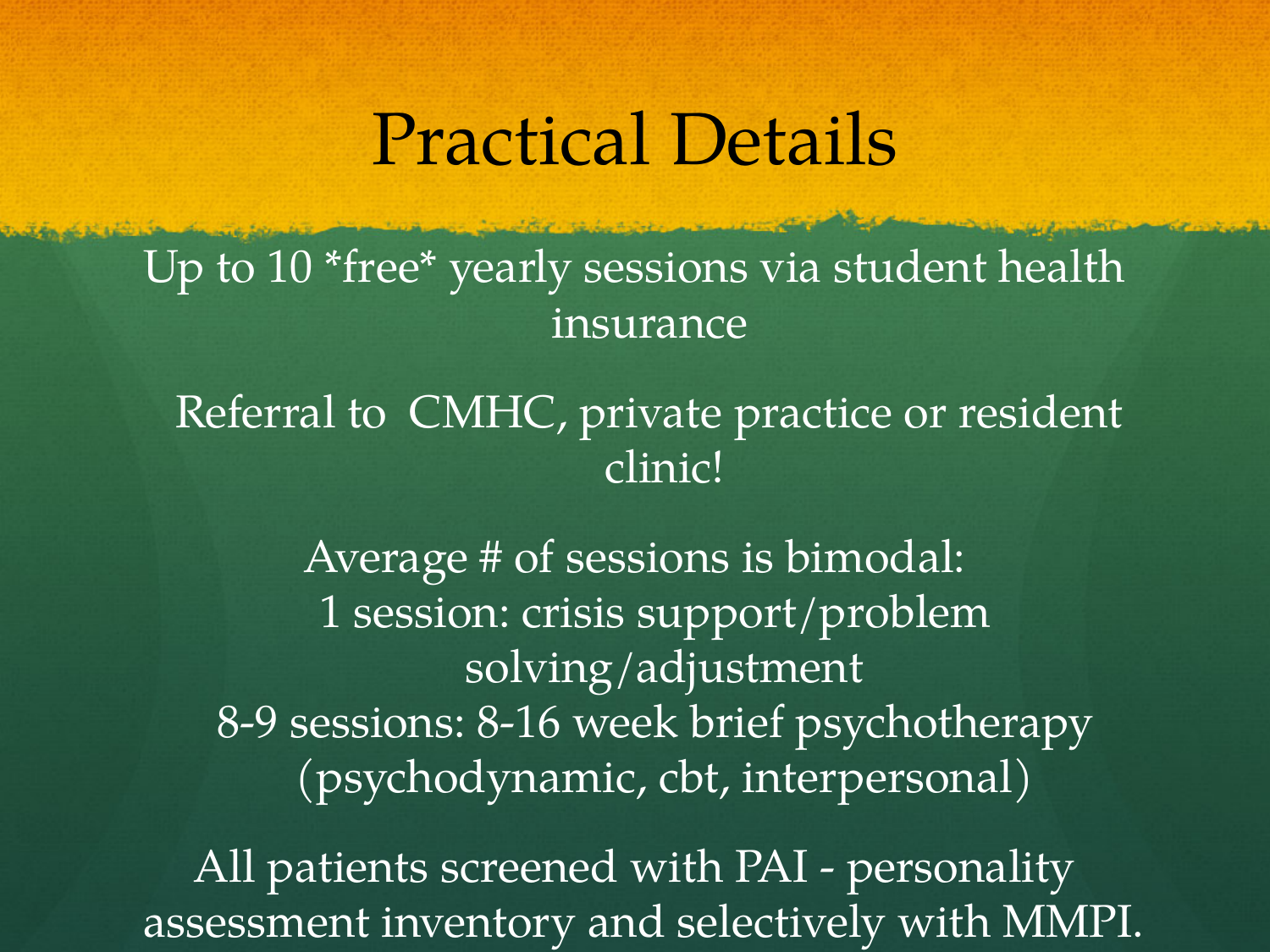

Practical Details
Up to 10 *free* yearly sessions via student health insurance
Referral to  CMHC, private practice or resident clinic!
Average # of sessions is bimodal:
 1 session: crisis support/problem solving/adjustment
 8-9 sessions: 8-16 week brief psychotherapy (psychodynamic, cbt, interpersonal)
All patients screened with PAI - personality assessment inventory and selectively with MMPI.